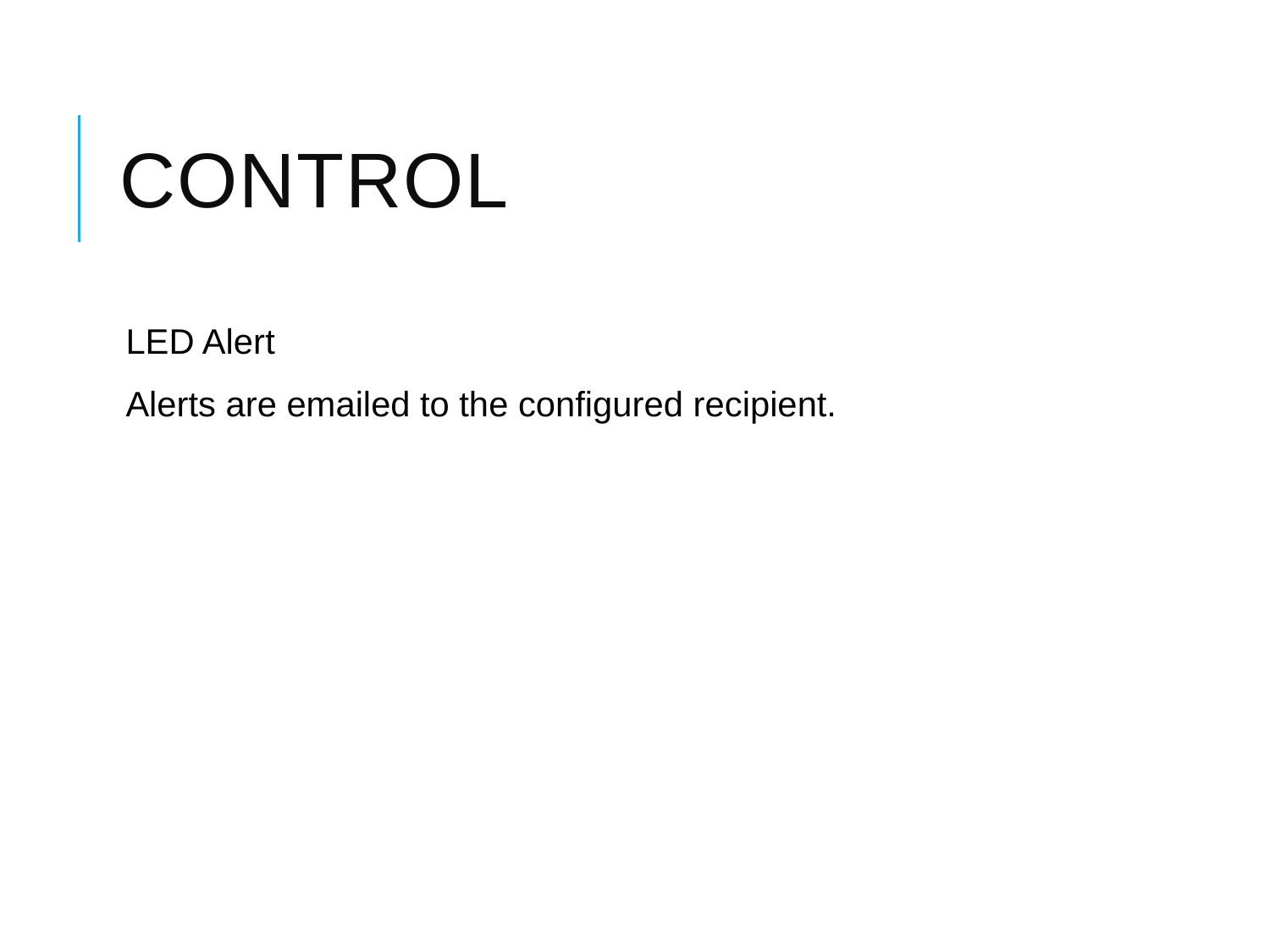

# Control
LED Alert
Alerts are emailed to the configured recipient.